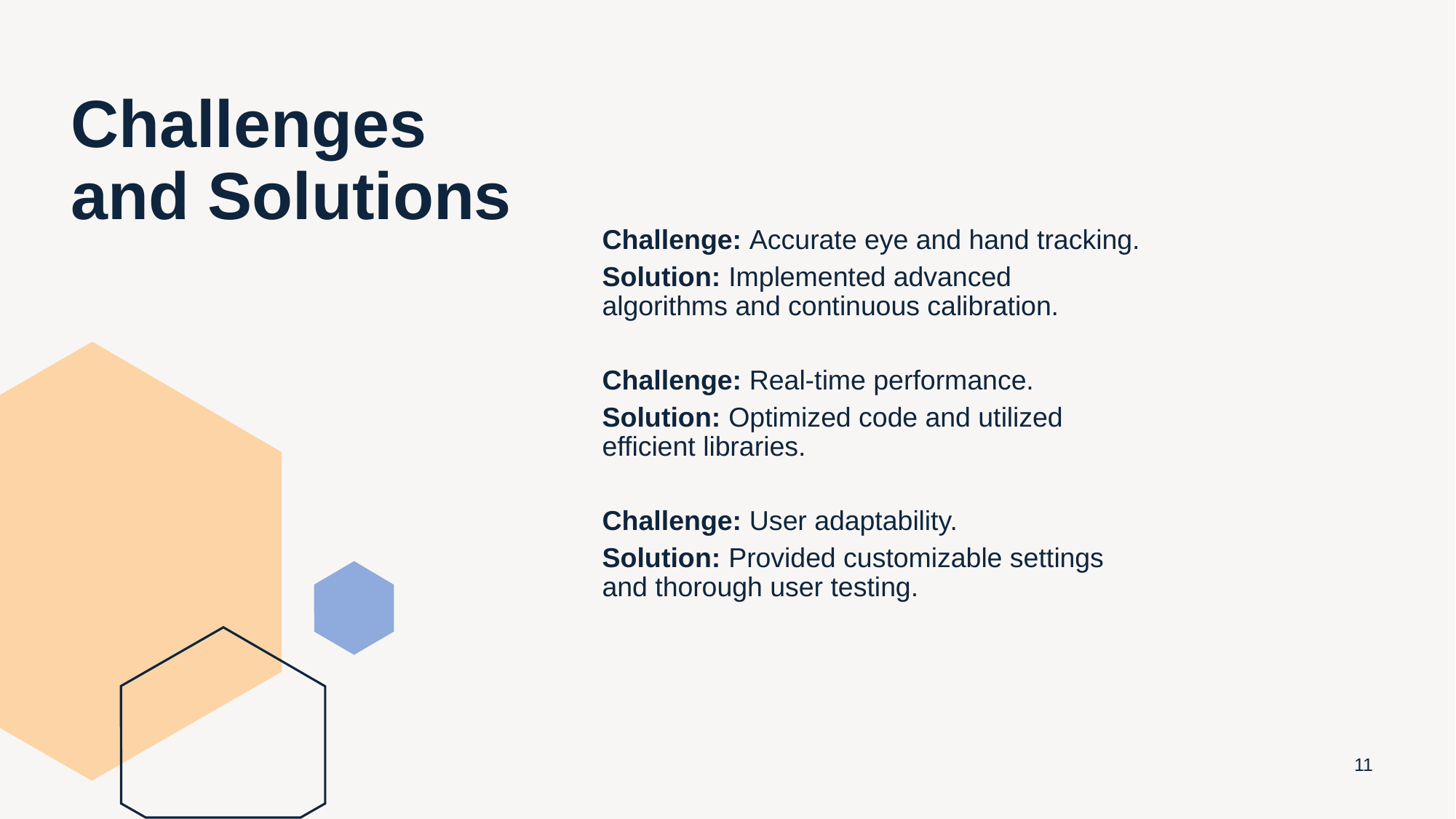

# Challenges and Solutions
Challenge: Accurate eye and hand tracking.
Solution: Implemented advanced algorithms and continuous calibration.

Challenge: Real-time performance.
Solution: Optimized code and utilized efficient libraries.

Challenge: User adaptability.
Solution: Provided customizable settings and thorough user testing.

11